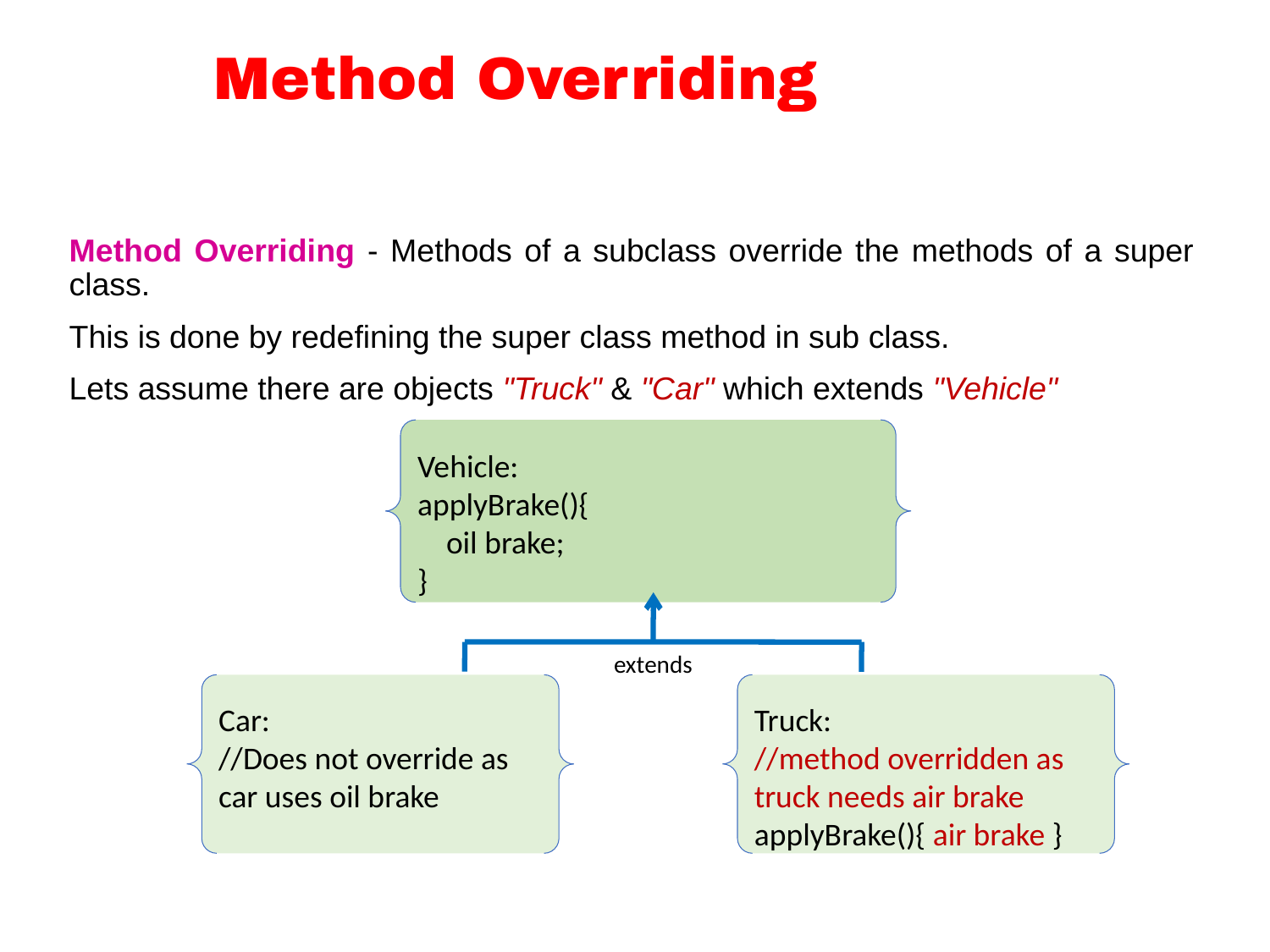

# Method Overriding
Method Overriding - Methods of a subclass override the methods of a super class.
This is done by redefining the super class method in sub class.
Lets assume there are objects "Truck" & "Car" which extends "Vehicle"

Vehicle:
applyBrake(){
    oil brake;
}
extends
Car:
//Does not override as car uses oil brake
Truck:
//method overridden as truck needs air brake
applyBrake(){ air brake }